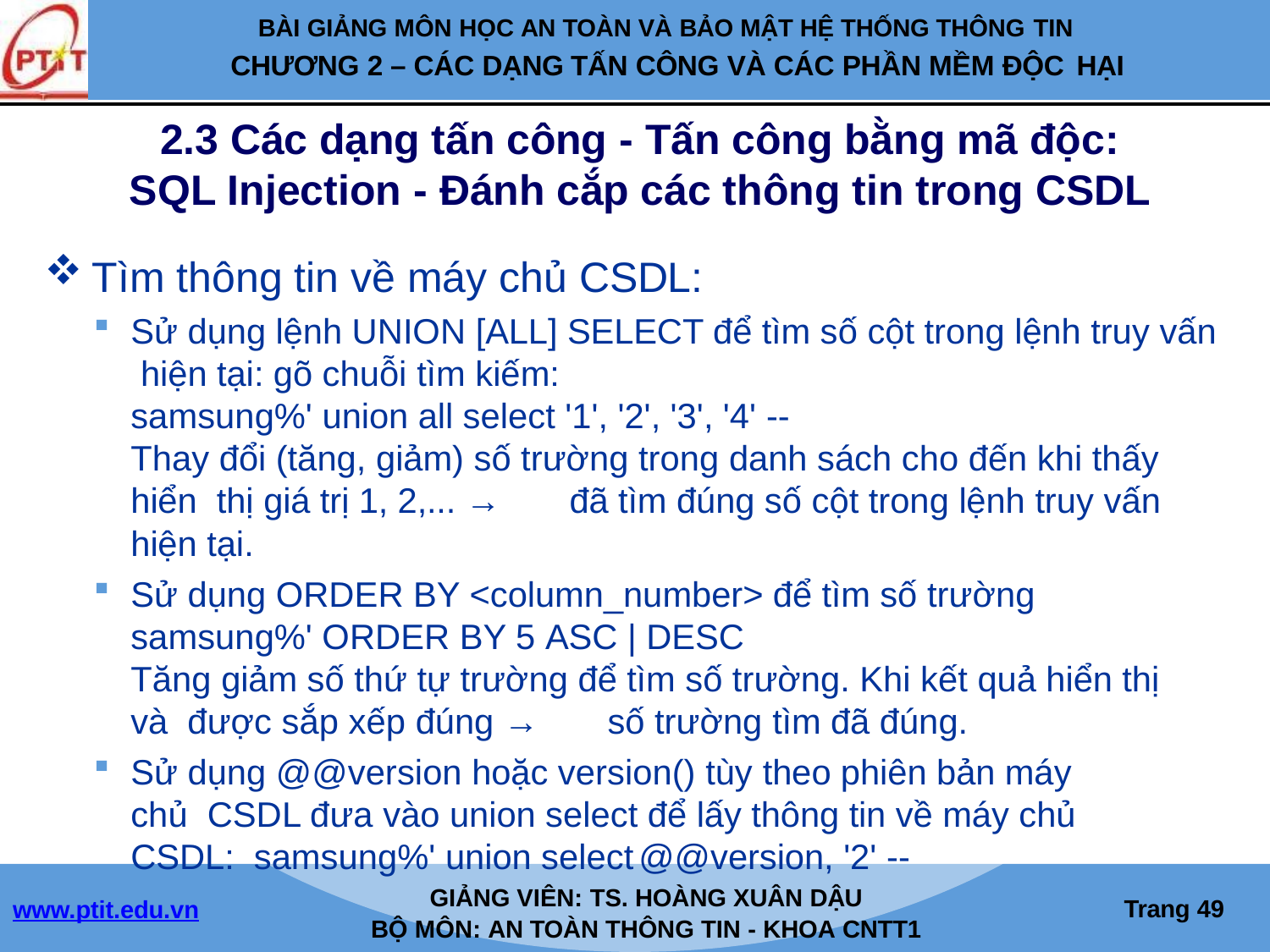

BÀI GIẢNG MÔN HỌC AN TOÀN VÀ BẢO MẬT HỆ THỐNG THÔNG TIN
CHƯƠNG 2 – CÁC DẠNG TẤN CÔNG VÀ CÁC PHẦN MỀM ĐỘC HẠI

2.3 Các dạng tấn công - Tấn công bằng mã độc:
SQL Injection - Đánh cắp các thông tin trong CSDL
Tìm thông tin về máy chủ CSDL:
Sử dụng lệnh UNION [ALL] SELECT để tìm số cột trong lệnh truy vấn  hiện tại: gõ chuỗi tìm kiếm:
samsung%' union all select '1', '2', '3', '4' --
Thay đổi (tăng, giảm) số trường trong danh sách cho đến khi thấy hiển  thị giá trị 1, 2,... → đã tìm đúng số cột trong lệnh truy vấn hiện tại.
Sử dụng ORDER BY <column_number> để tìm số trường
samsung%' ORDER BY 5 ASC | DESC
Tăng giảm số thứ tự trường để tìm số trường. Khi kết quả hiển thị và  được sắp xếp đúng → số trường tìm đã đúng.
Sử dụng @@version hoặc version() tùy theo phiên bản máy chủ  CSDL đưa vào union select để lấy thông tin về máy chủ CSDL:  samsung%' union select	@@version, '2' --
GIẢNG VIÊN: TS. HOÀNG XUÂN DẬU
BỘ MÔN: AN TOÀN THÔNG TIN - KHOA CNTT1
Trang 49
www.ptit.edu.vn